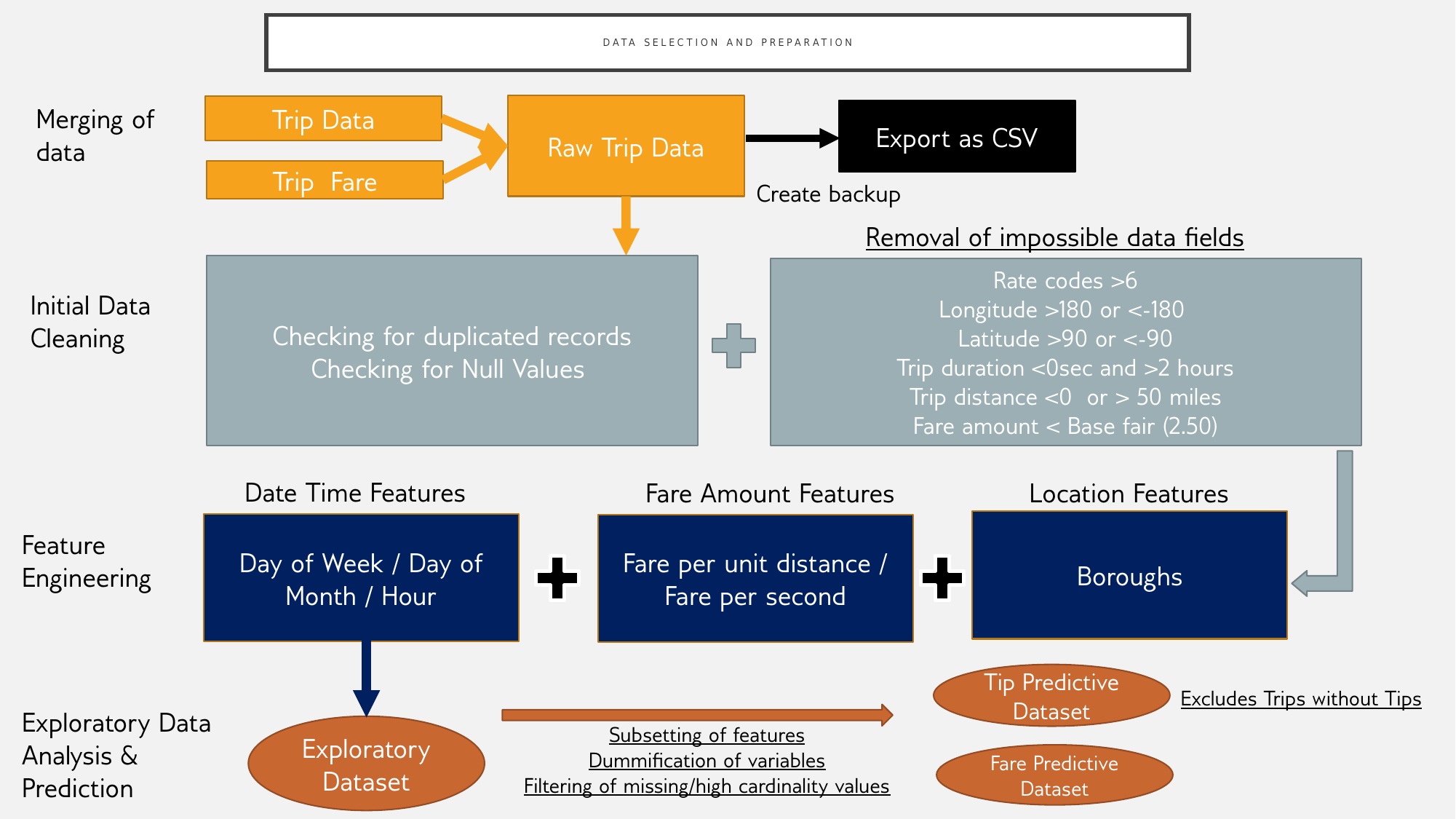

DA
# DATA selection and preparation
Raw Trip Data
Merging of data
Trip Data
Export as CSV
Trip  Fare
Create backup
Removal of impossible data fields
Checking for duplicated records
Checking for Null Values

Rate codes >6
Longitude >180 or <-180
Latitude >90 or <-90
Trip duration <0sec and >2 hours
Trip distance <0  or > 50 miles
Fare amount < Base fair (2.50)

Initial Data Cleaning

Date Time Features
Fare Amount Features
Location Features

Boroughs
Day of Week / Day of Month / Hour
Fare per unit distance / Fare per second
Feature Engineering

Tip Predictive Dataset
Excludes Trips without Tips
Exploratory Data Analysis & Prediction

Subsetting of features
Dummification of variables
Filtering of missing/high cardinality values
Exploratory Dataset
Fare Predictive Dataset